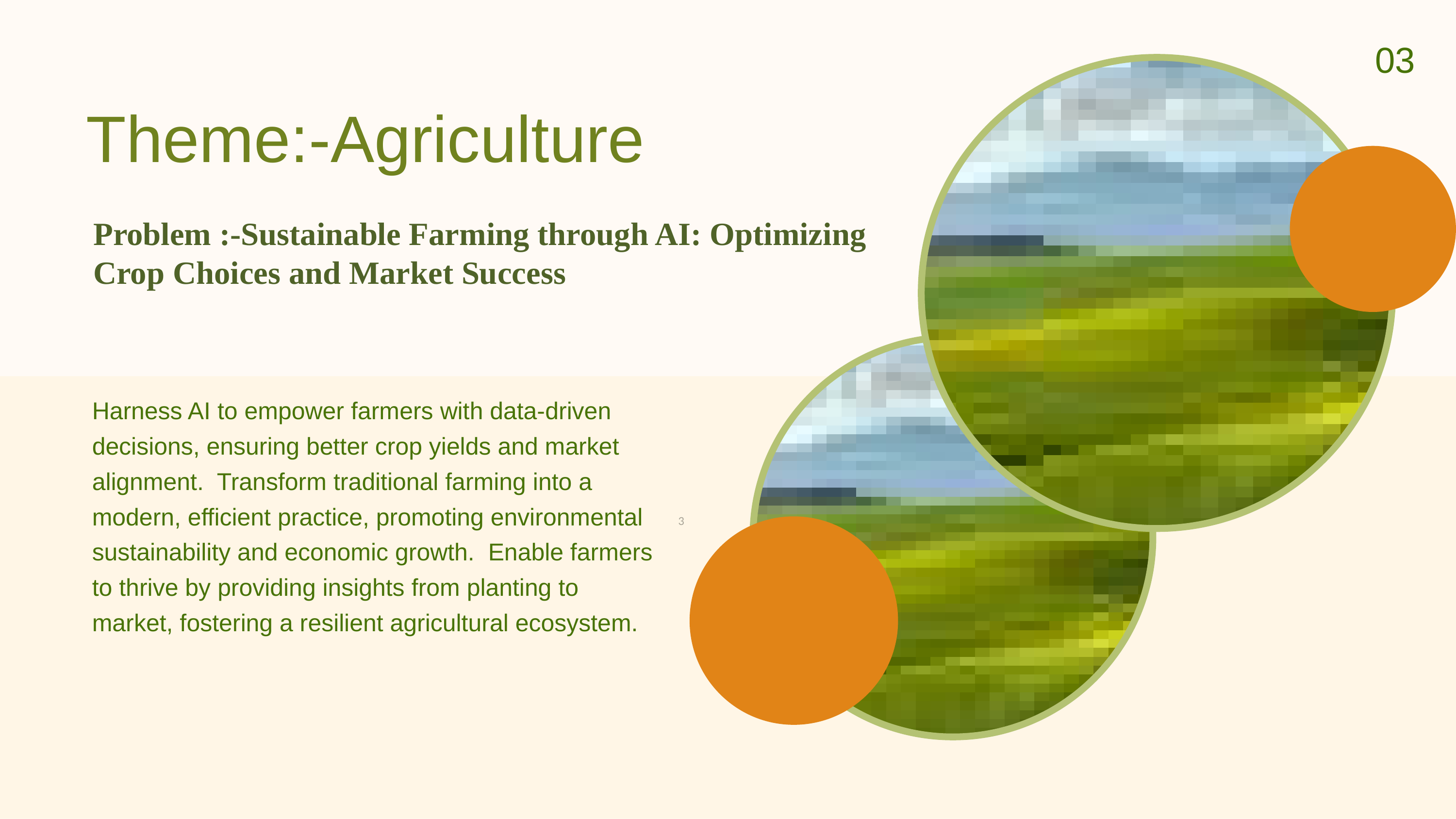

03

Theme:-Agriculture

Problem :-Sustainable Farming through AI: Optimizing
Crop Choices and Market Success

Harness AI to empower farmers with data-driven decisions, ensuring better crop yields and market alignment.  Transform traditional farming into a modern, efficient practice, promoting environmental sustainability and economic growth.  Enable farmers to thrive by providing insights from planting to market, fostering a resilient agricultural ecosystem.
3